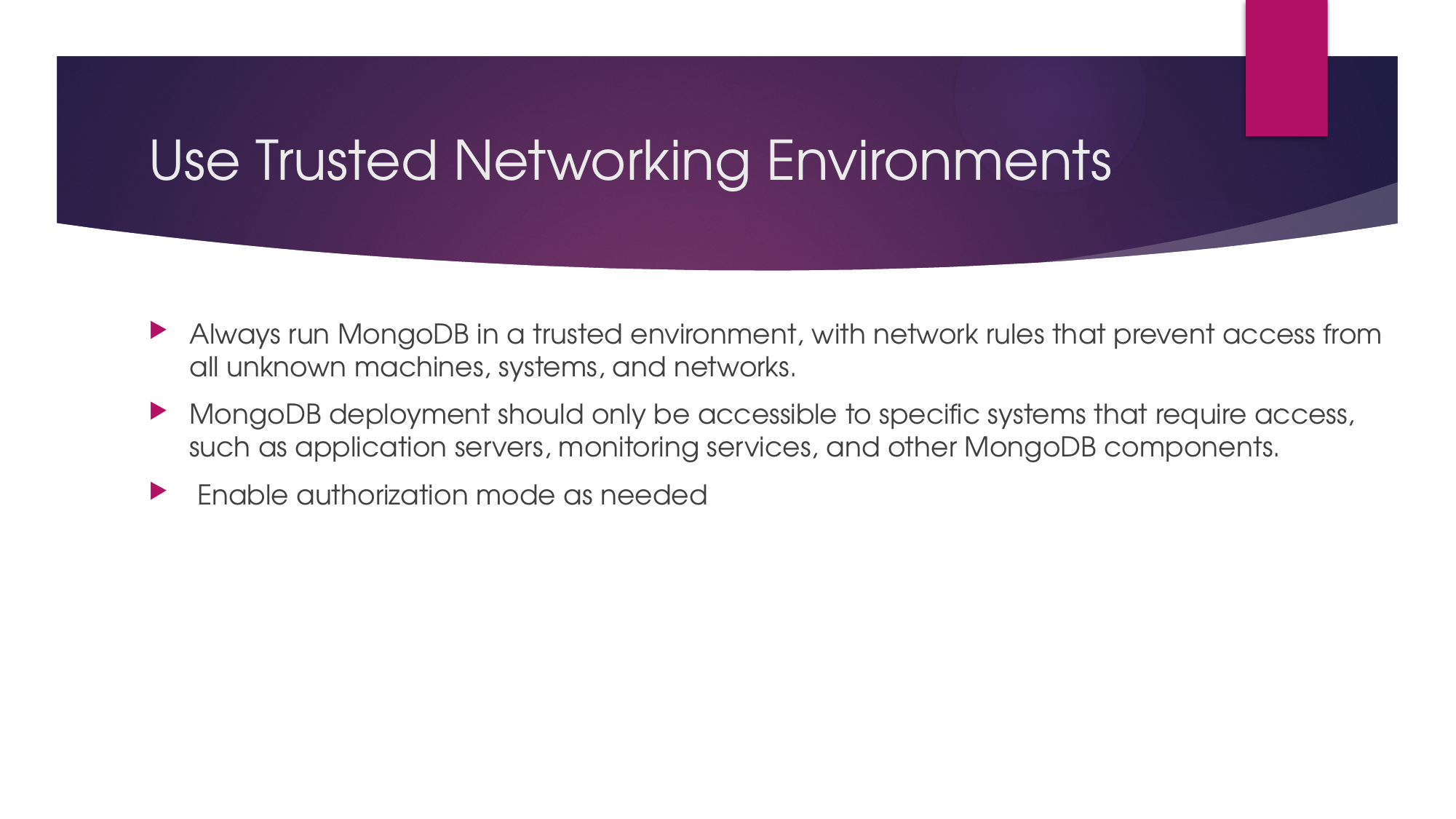

# Use Trusted Networking Environments
Always run MongoDB in a trusted environment, with network rules that prevent access from all unknown machines, systems, and networks.
MongoDB deployment should only be accessible to specific systems that require access, such as application servers, monitoring services, and other MongoDB components.
 Enable authorization mode as needed